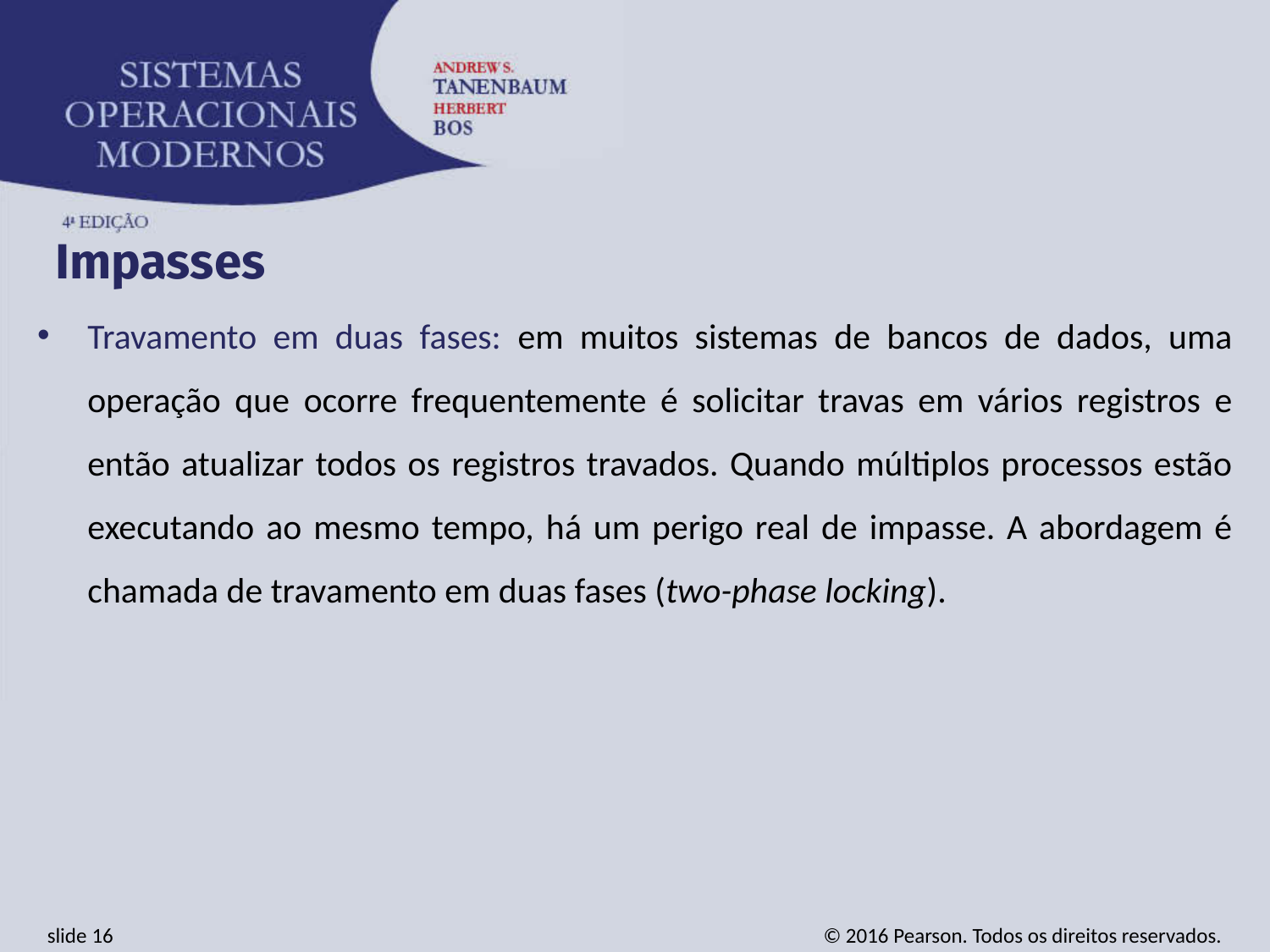

Impasses
Travamento em duas fases: em muitos sistemas de bancos de dados, uma operação que ocorre frequentemente é solicitar travas em vários registros e então atualizar todos os registros travados. Quando múltiplos processos estão executando ao mesmo tempo, há um perigo real de impasse. A abordagem é chamada de travamento em duas fases (two-phase locking).